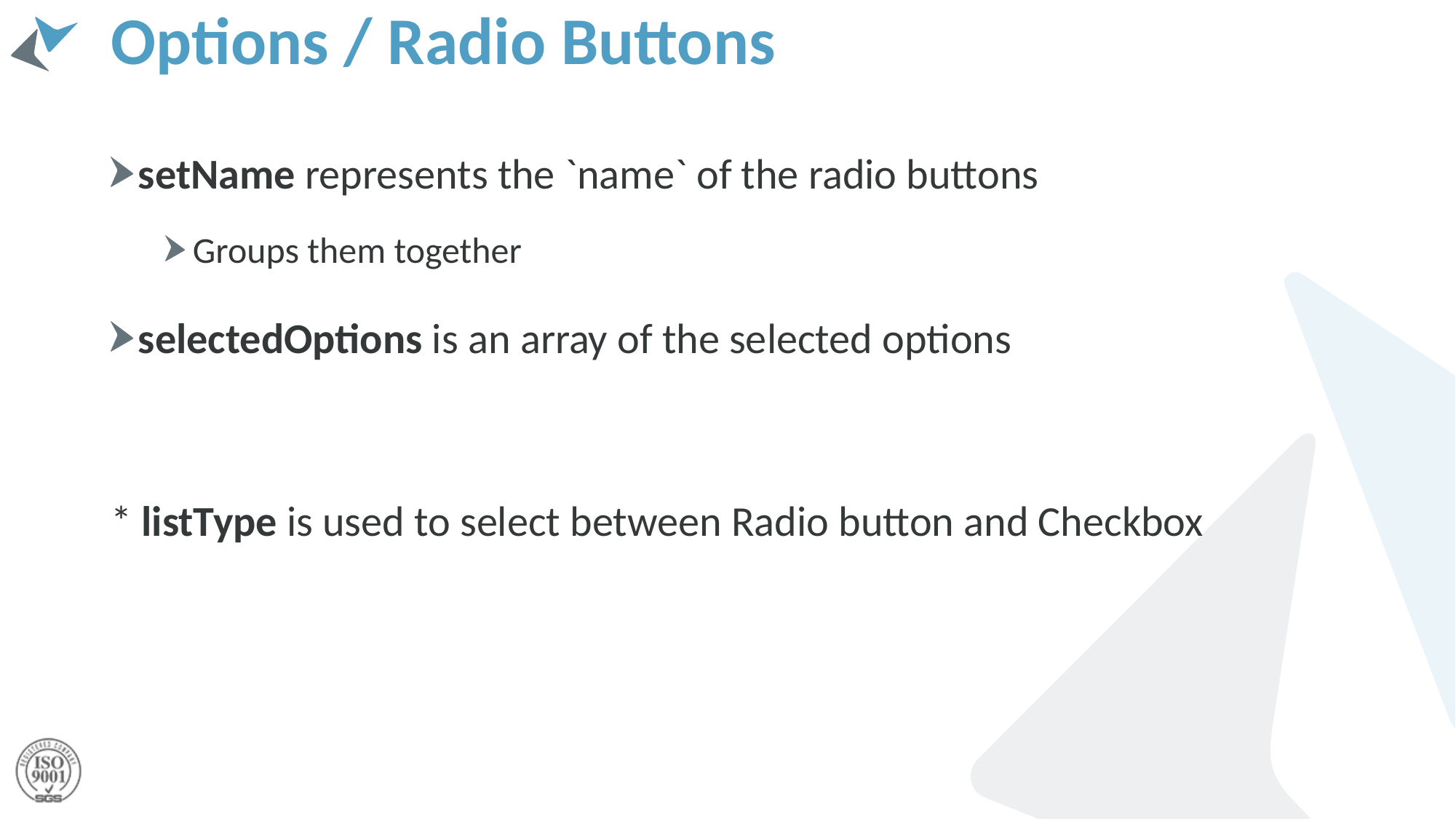

# Options / Radio Buttons
setName represents the `name` of the radio buttons
Groups them together
selectedOptions is an array of the selected options

* listType is used to select between Radio button and Checkbox